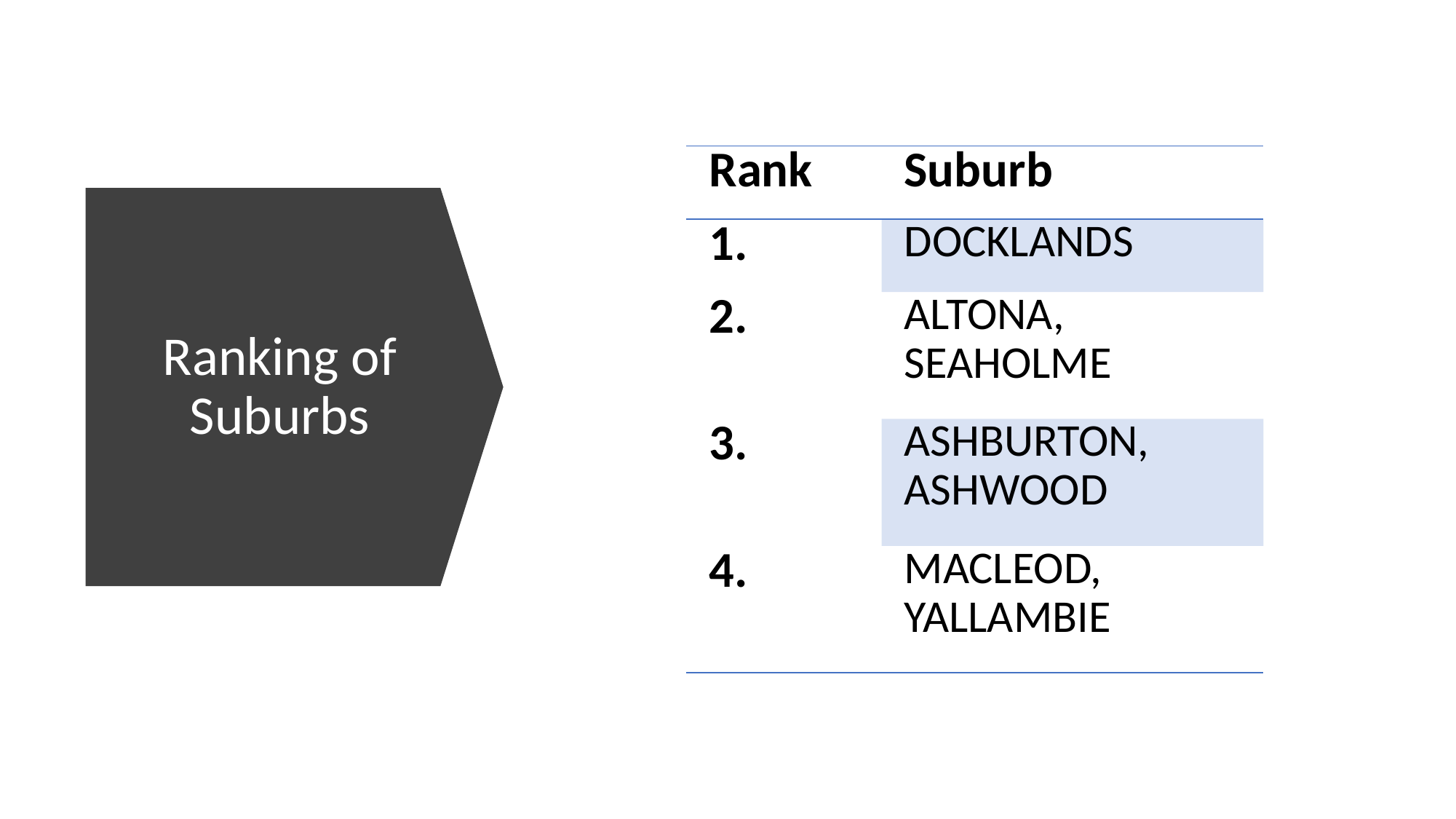

| Rank | Suburb |
| --- | --- |
| 1. | DOCKLANDS |
| 2. | ALTONA, SEAHOLME |
| 3. | ASHBURTON, ASHWOOD |
| 4. | MACLEOD, YALLAMBIE |

# Ranking of Suburbs